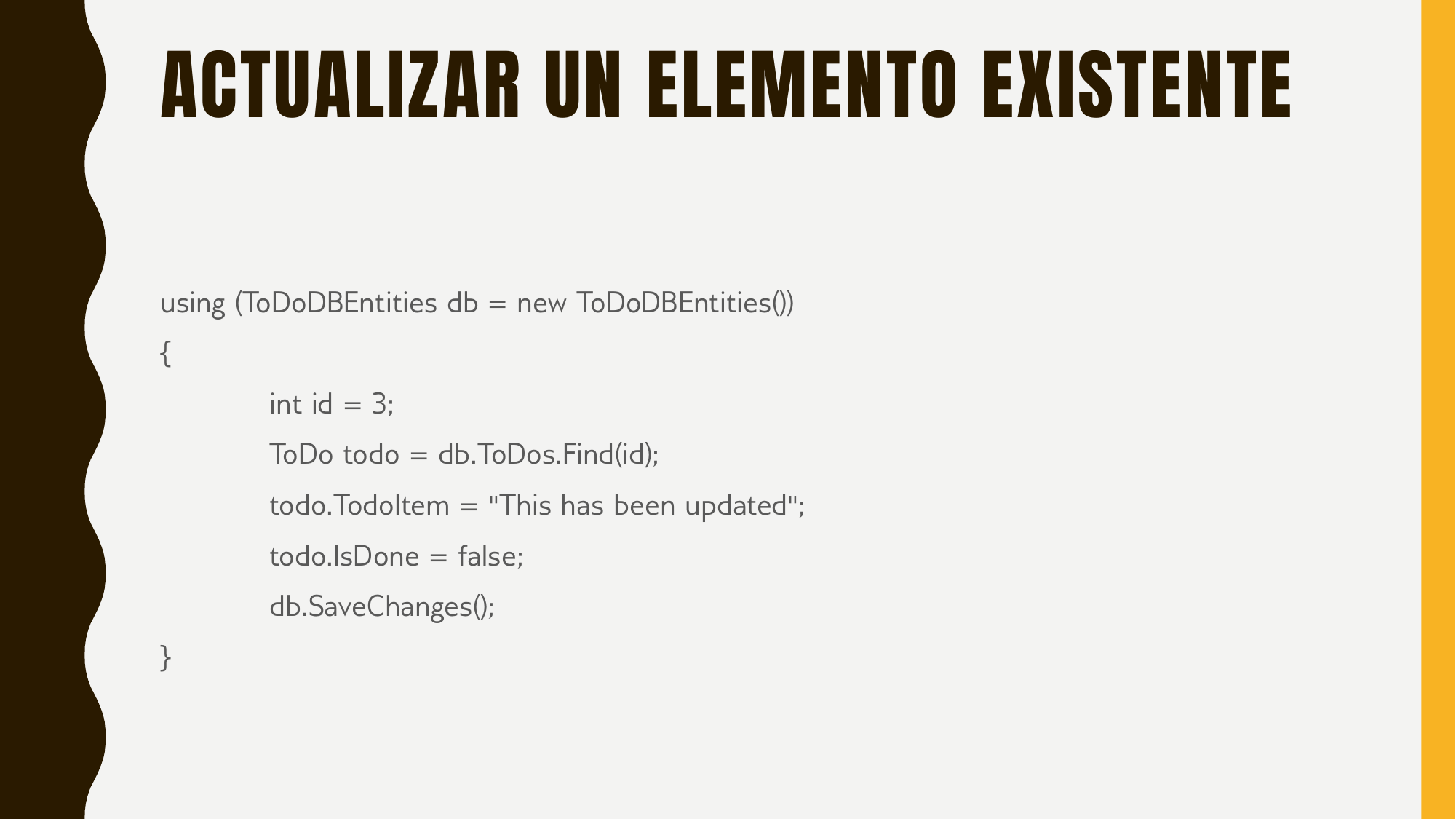

# Actualizar un elemento existente
using (ToDoDBEntities db = new ToDoDBEntities())
{
	int id = 3;
	ToDo todo = db.ToDos.Find(id);
	todo.TodoItem = "This has been updated";
	todo.IsDone = false;
	db.SaveChanges();
}